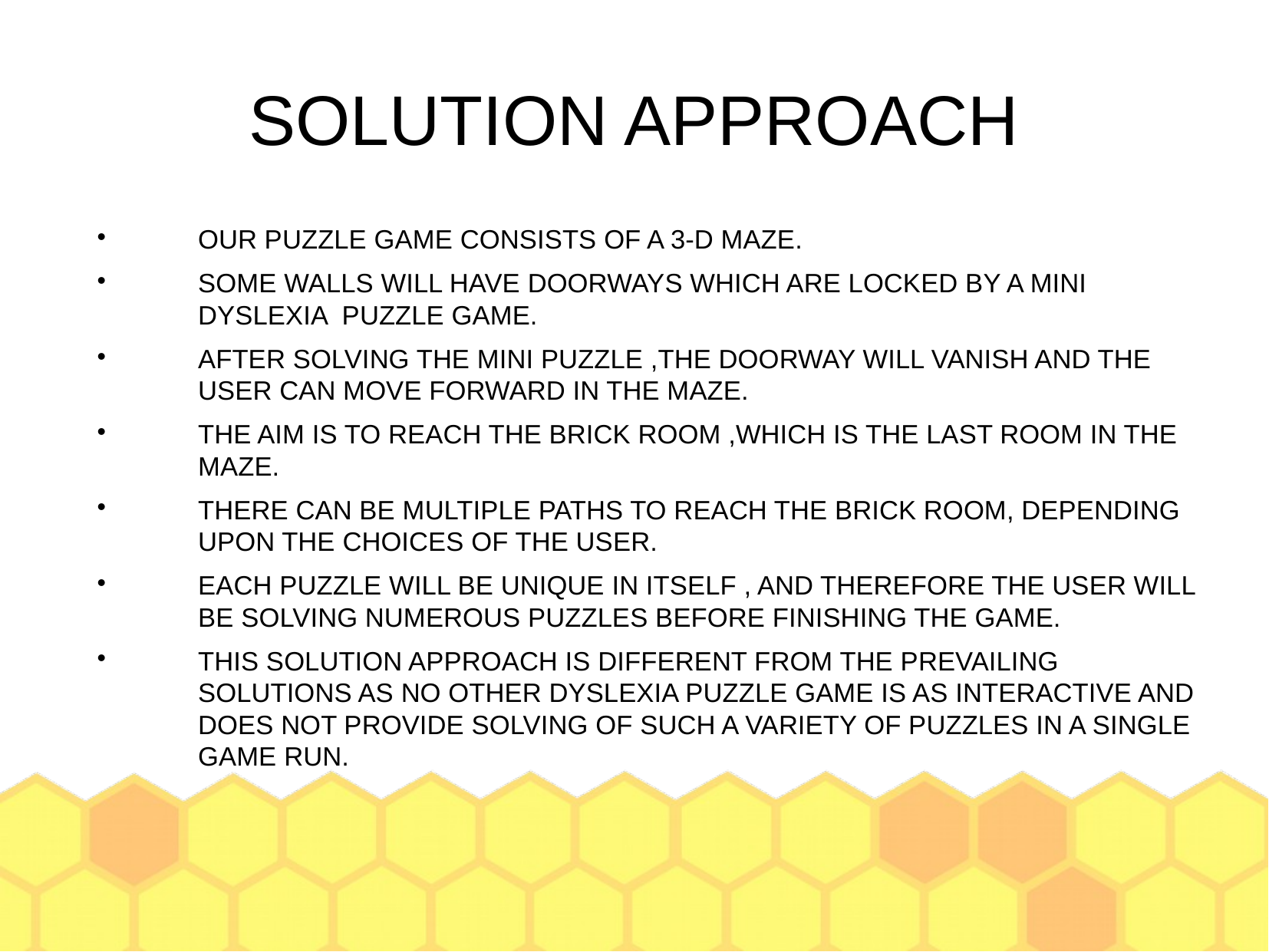

SOLUTION APPROACH
OUR PUZZLE GAME CONSISTS OF A 3-D MAZE.
SOME WALLS WILL HAVE DOORWAYS WHICH ARE LOCKED BY A MINI DYSLEXIA  PUZZLE GAME.
AFTER SOLVING THE MINI PUZZLE ,THE DOORWAY WILL VANISH AND THE USER CAN MOVE FORWARD IN THE MAZE.
THE AIM IS TO REACH THE BRICK ROOM ,WHICH IS THE LAST ROOM IN THE MAZE.
THERE CAN BE MULTIPLE PATHS TO REACH THE BRICK ROOM, DEPENDING UPON THE CHOICES OF THE USER.
EACH PUZZLE WILL BE UNIQUE IN ITSELF , AND THEREFORE THE USER WILL BE SOLVING NUMEROUS PUZZLES BEFORE FINISHING THE GAME.
THIS SOLUTION APPROACH IS DIFFERENT FROM THE PREVAILING SOLUTIONS AS NO OTHER DYSLEXIA PUZZLE GAME IS AS INTERACTIVE AND DOES NOT PROVIDE SOLVING OF SUCH A VARIETY OF PUZZLES IN A SINGLE GAME RUN.